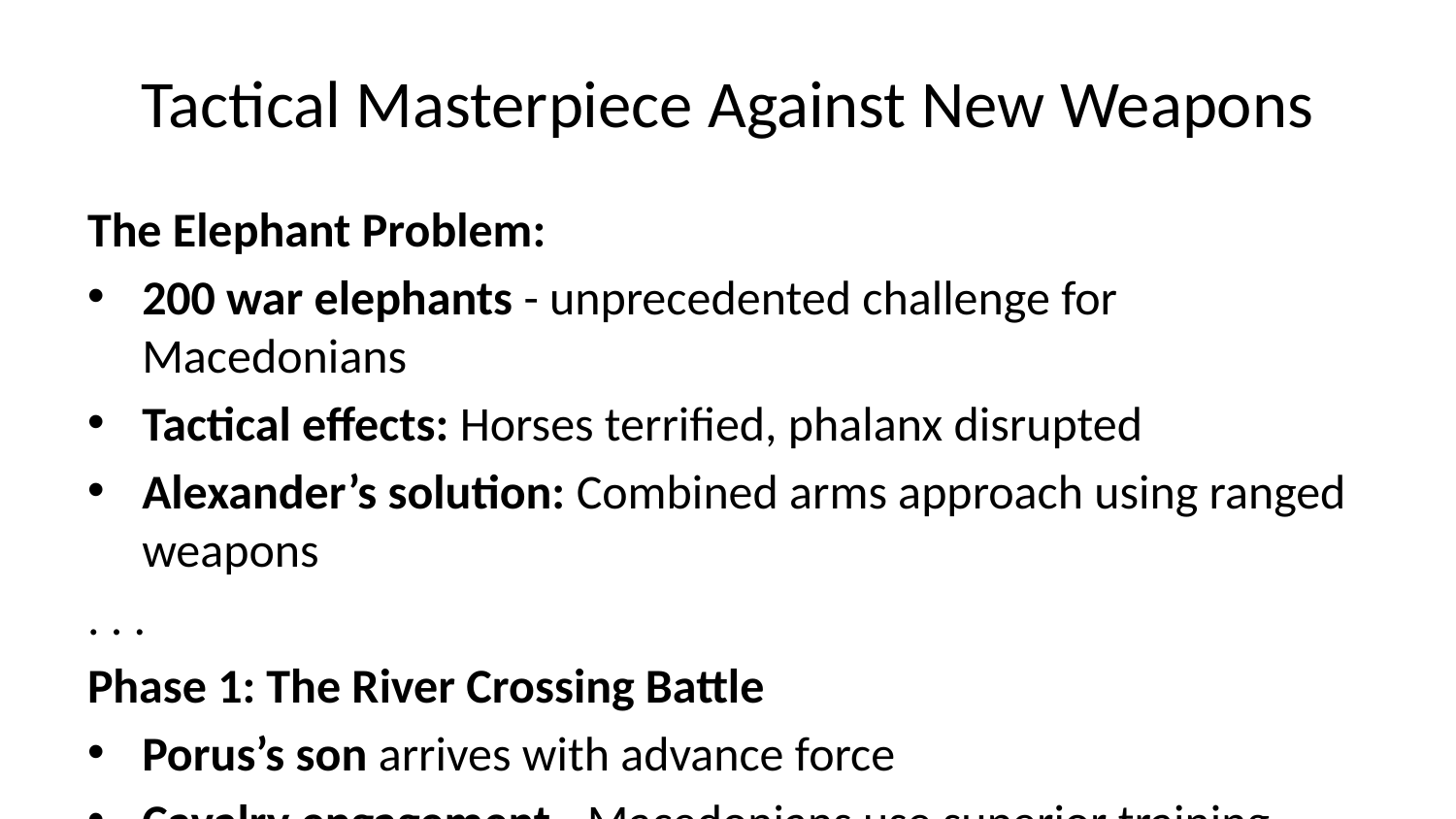

# Tactical Masterpiece Against New Weapons
The Elephant Problem:
200 war elephants - unprecedented challenge for Macedonians
Tactical effects: Horses terrified, phalanx disrupted
Alexander’s solution: Combined arms approach using ranged weapons
. . .
Phase 1: The River Crossing Battle
Porus’s son arrives with advance force
Cavalry engagement - Macedonians use superior training
Indian defeat - 400 casualties including Porus’s son
. . .
Phase 2: The Main Battle
Porus’s deployment: Elephants in front, cavalry on flanks
Alexander’s formation: Cavalry concentrated on right wing
Opening move: Coenus leads flanking cavalry around Indian left